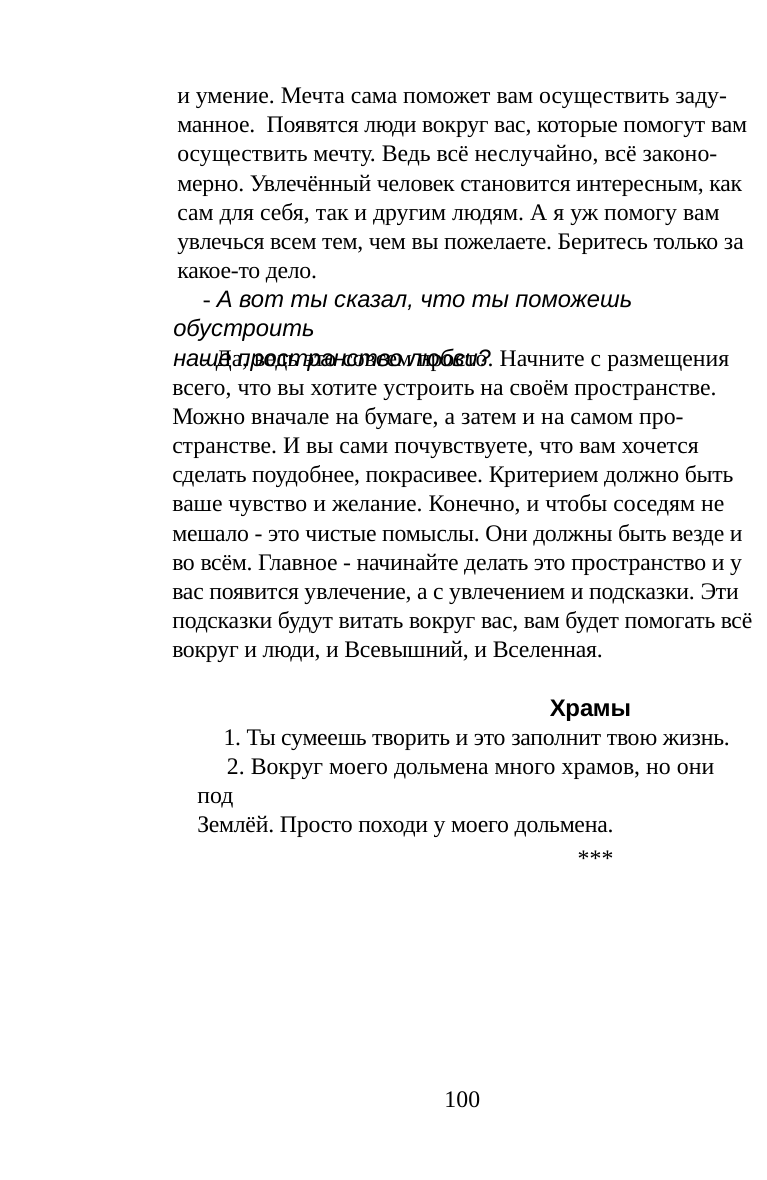

и умение. Мечта сама поможет вам осуществить заду-
манное.  Появятся люди вокруг вас, которые помогут вам
осуществить мечту. Ведь всё неслучайно, всё законо-
мерно. Увлечённый человек становится интересным, как
сам для себя, так и другим людям. А я уж помогу вам
увлечься всем тем, чем вы пожелаете. Беритесь только за
какое-то дело.

Место силы дольмена «Солнечный»
	Имя мудреца - Сар'т

(находится чуть выше от дольмена «Творчество»)

Я очень хорошо вижу  этого мудреца, у него голубые,
даже синие глаза, очень белая кожа, очень красивое
доброе лицо.

- А вот ты сказал, что ты поможешь обустроить
наше пространство любви?

- Что ты можешь нам рассказать о солнышке?
Почему ты называешься «Солнечным»?

- Да, ведь это совсем просто. Начните с размещения
всего, что вы хотите устроить на своём пространстве.
Можно вначале на бумаге, а затем и на самом про-
странстве. И вы сами почувствуете, что вам хочется
сделать поудобнее, покрасивее. Критерием должно быть
ваше чувство и желание. Конечно, и чтобы соседям не
мешало - это чистые помыслы. Они должны быть везде и
во всём. Главное - начинайте делать это пространство и у
вас появится увлечение, а с увлечением и подсказки. Эти
подсказки будут витать вокруг вас, вам будет помогать всё
вокруг и люди, и Всевышний, и Вселенная.

- Я называюсь «Солнечным», потому что я несу в вашу
жизнь уверенность, счастье, радость, оптимизм. Все, кто
будут подхоить ко мне, их души будут наполняться этими
чувствами. Эти чувства очень нужны нашему солнышку.
Люди с этими чувствами могут строить на Земле добро,
т.е. эти люди сами того не замечая принесут Земле,
всему живому на Земле -  добро. Чем больше будет таких
людей на Земле, тем ярче и светлее становится наше
светило - наше солнце.  Его свет становится ярким,
чистым, прозрачным, тепло мягким, приятным и не
обжигающим - жёстким. Ведь солнышко отражает тепло
и энергию человека. Энергия человека очень сильна, эта
сила идёт от каждого человека - она либо разрушающая,
либо созидающая. Своими эмоциями люди могут либо
уничтожать жизнь на Земле, либо наоборот - дать жизнь
всему живому. Поэтому всё живое на Земле так тянется
к человеку. Все растения так хотят чувствовать Любовь
человека и отвечать ему тем же. Все животные на Земле
тянутся к человеку и радуются, когда человек обратил на
них внимание, а значит одарил их своей Любовью. Даже
микроорганизмы и те будут помогать человеку жить, а
не губить его.

Храмы

1. Ты сумеешь творить и это заполнит твою жизнь.

2. Вокруг моего дольмена много храмов, но они под
Землёй. Просто походи у моего дольмена.

***

Самый   главный   помощник   жизни   на   Земле	-
солнышко, тоже хочет получать от человека его тепло,
радость и Любовь и  отвечать ему тем же.

100

101